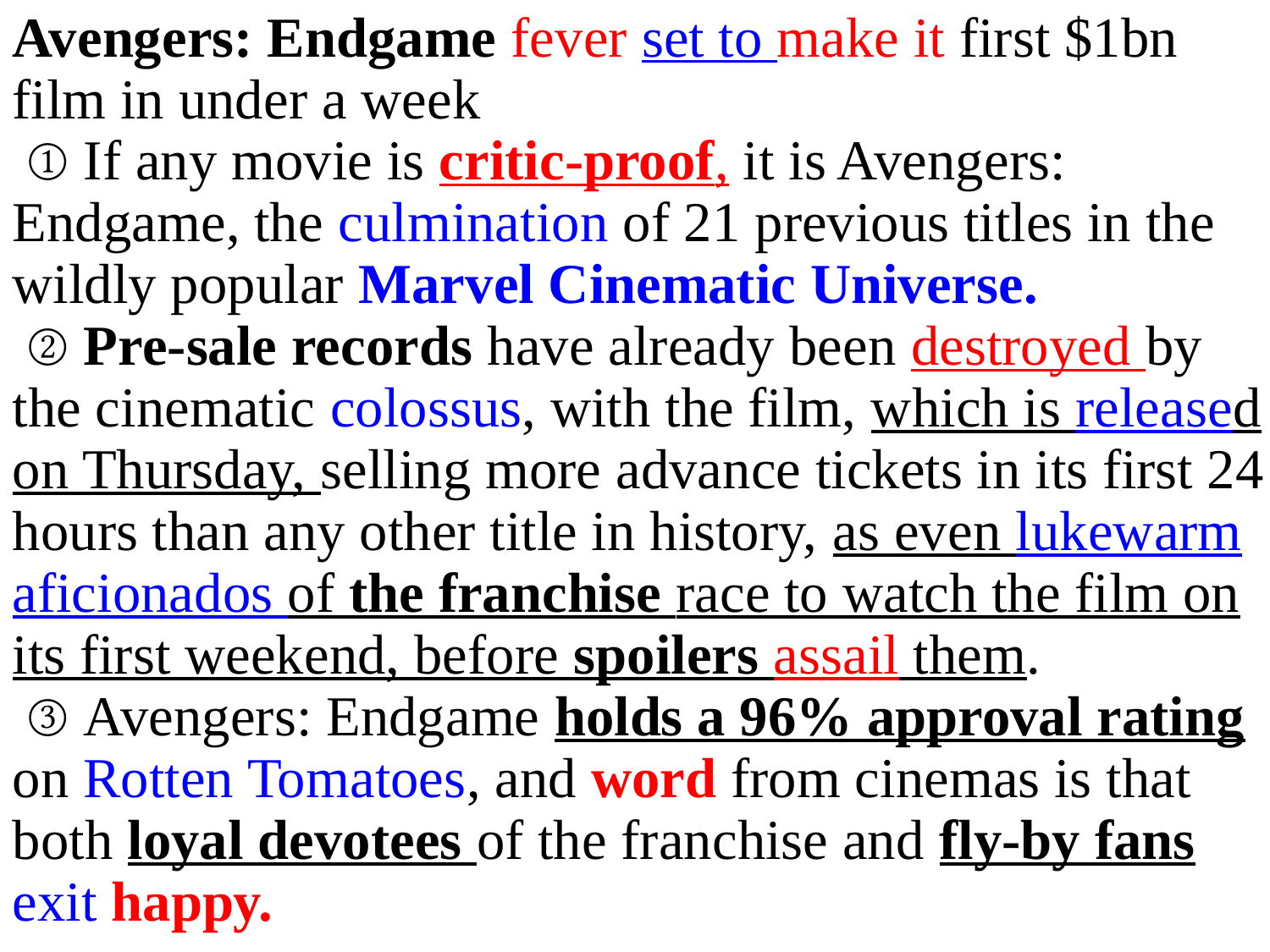

Avengers: Endgame fever set to make it first $1bn film in under a week
 ① If any movie is critic-proof, it is Avengers: Endgame, the culmination of 21 previous titles in the wildly popular Marvel Cinematic Universe.
 ② Pre-sale records have already been destroyed by the cinematic colossus, with the film, which is released on Thursday, selling more advance tickets in its first 24 hours than any other title in history, as even lukewarm aficionados of the franchise race to watch the film on its first weekend, before spoilers assail them.
 ③ Avengers: Endgame holds a 96% approval rating on Rotten Tomatoes, and word from cinemas is that both loyal devotees of the franchise and fly-by fans exit happy.